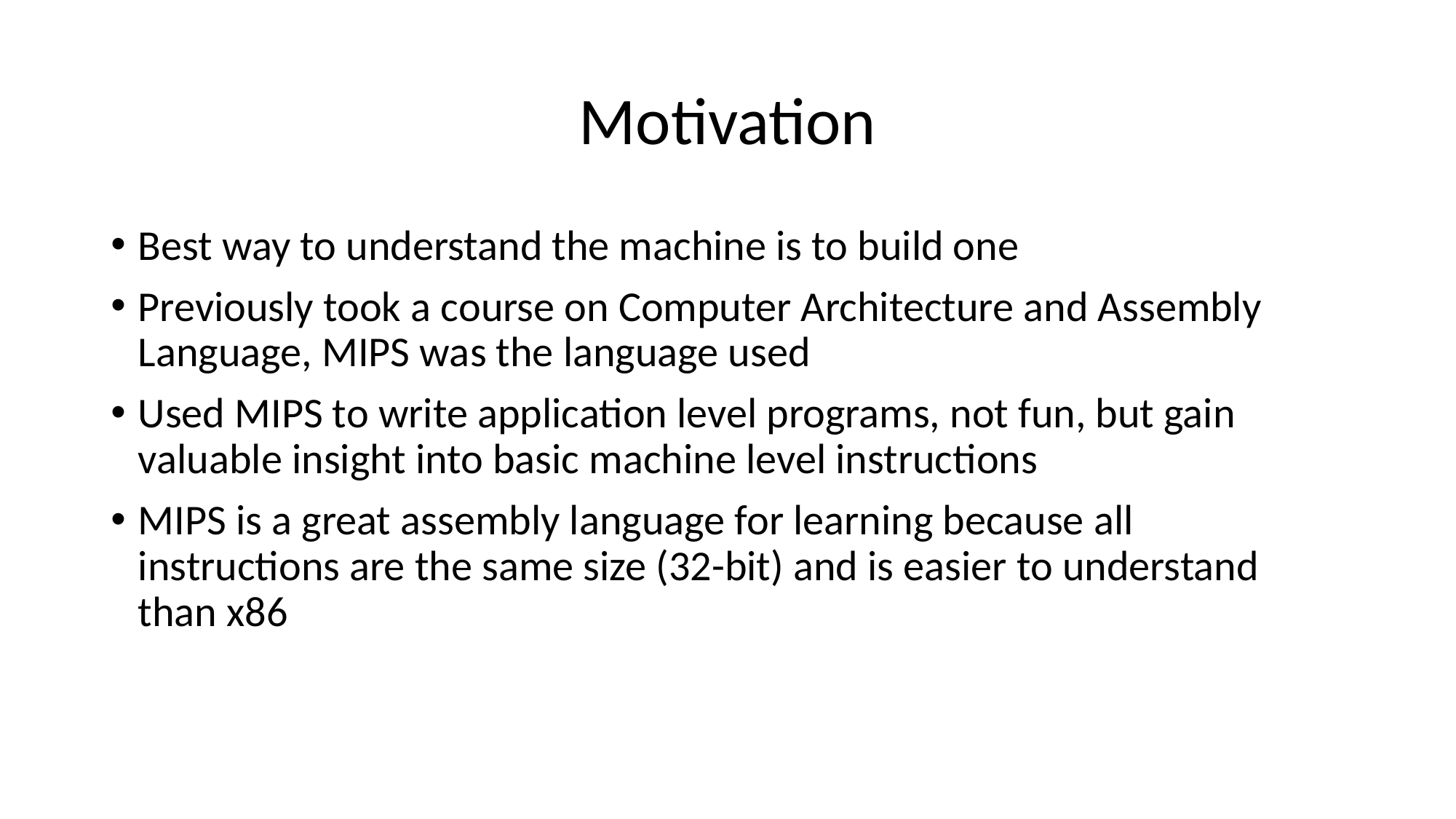

# Motivation
Best way to understand the machine is to build one
Previously took a course on Computer Architecture and Assembly Language, MIPS was the language used
Used MIPS to write application level programs, not fun, but gain valuable insight into basic machine level instructions
MIPS is a great assembly language for learning because all instructions are the same size (32-bit) and is easier to understand than x86